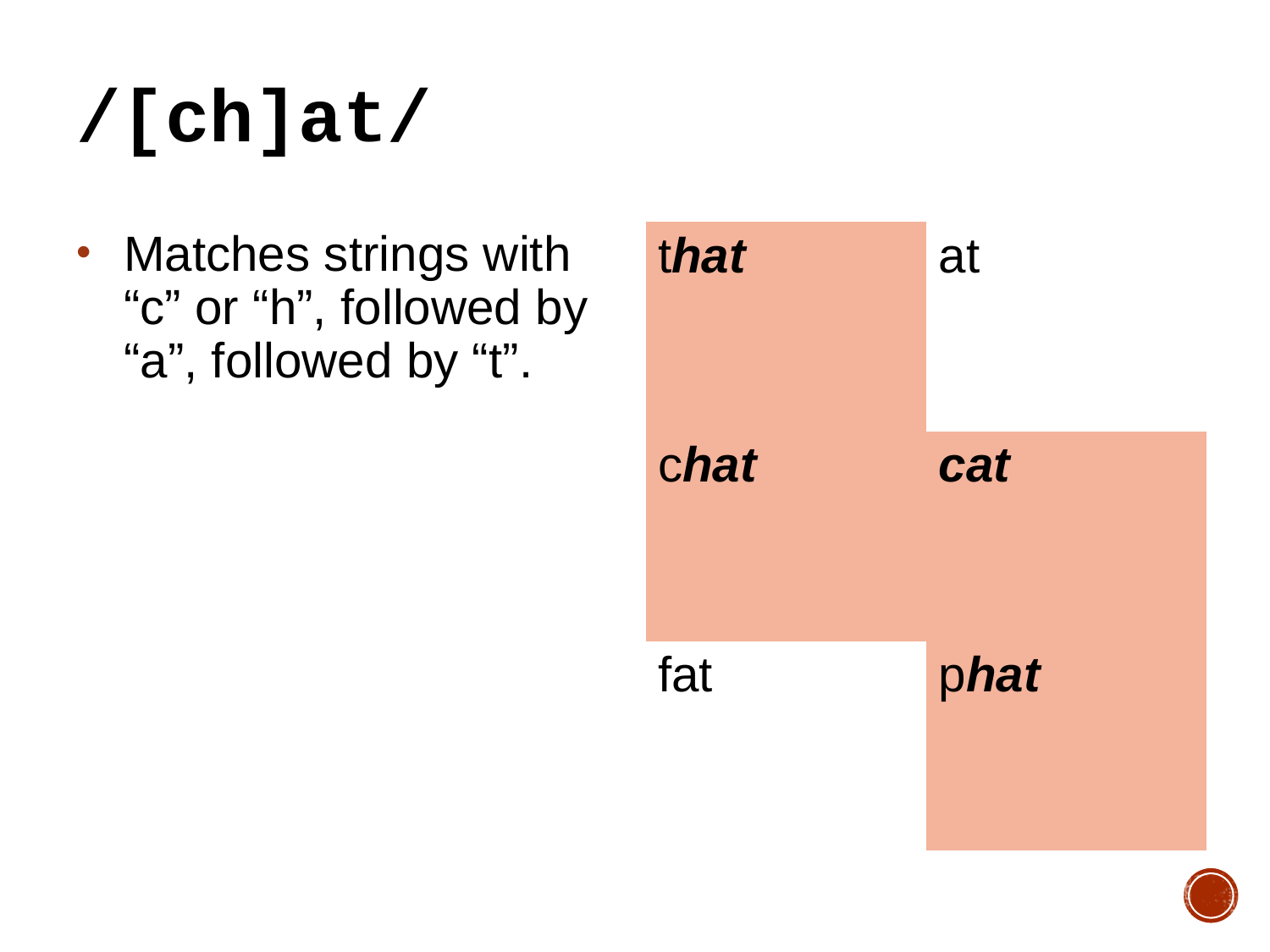

# /[ch]at/
Matches strings with “c” or “h”, followed by “a”, followed by “t”.

| that | at |
| --- | --- |
| chat | cat |
| fat | phat |